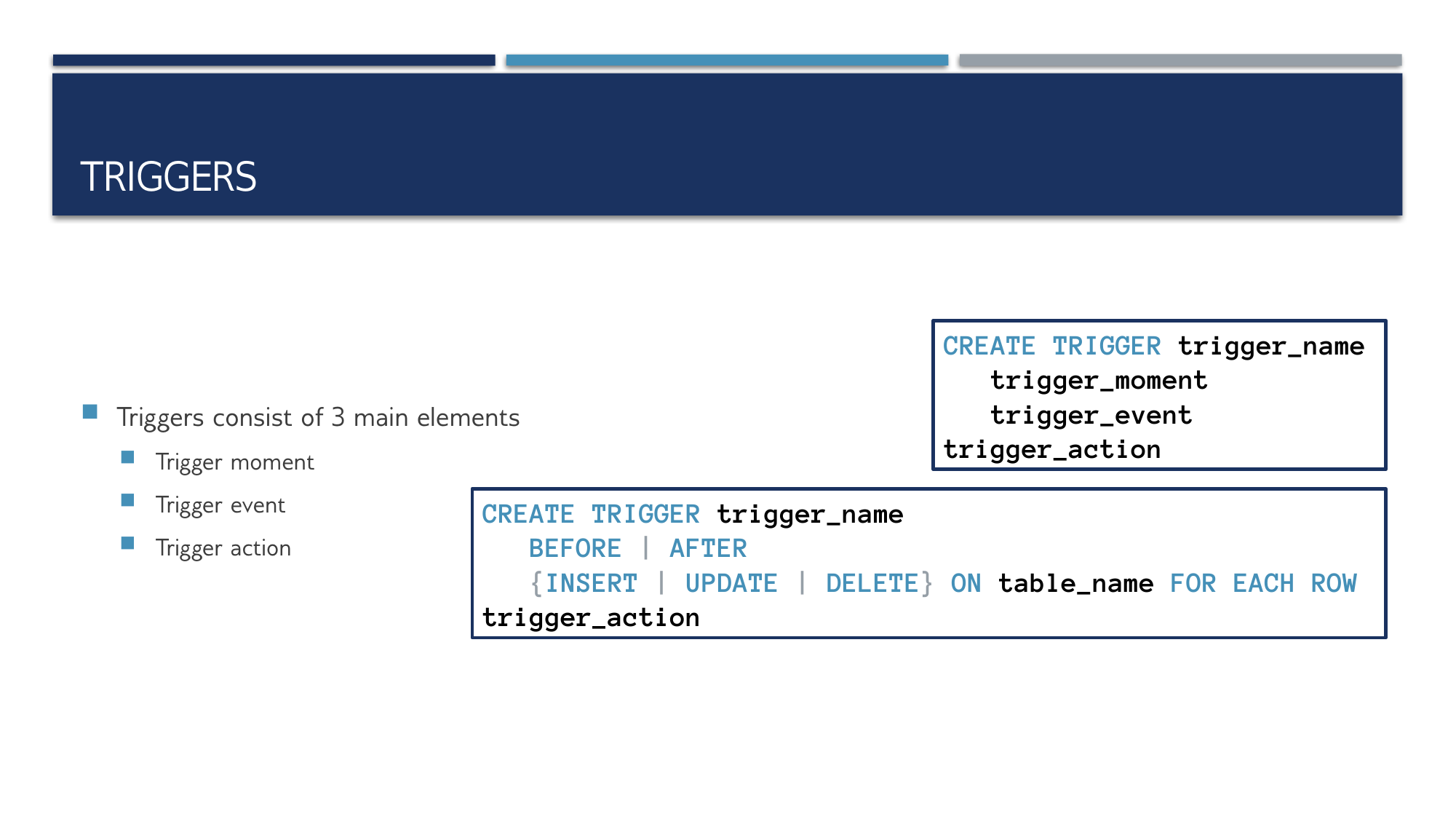

# triggers
Triggers consist of 3 main elements
Trigger moment
Trigger event
Trigger action
CREATE TRIGGER trigger_name
   trigger_moment
   trigger_event
trigger_action
CREATE TRIGGER trigger_name
   BEFORE | AFTER
   {INSERT | UPDATE | DELETE} ON table_name FOR EACH ROW
trigger_action